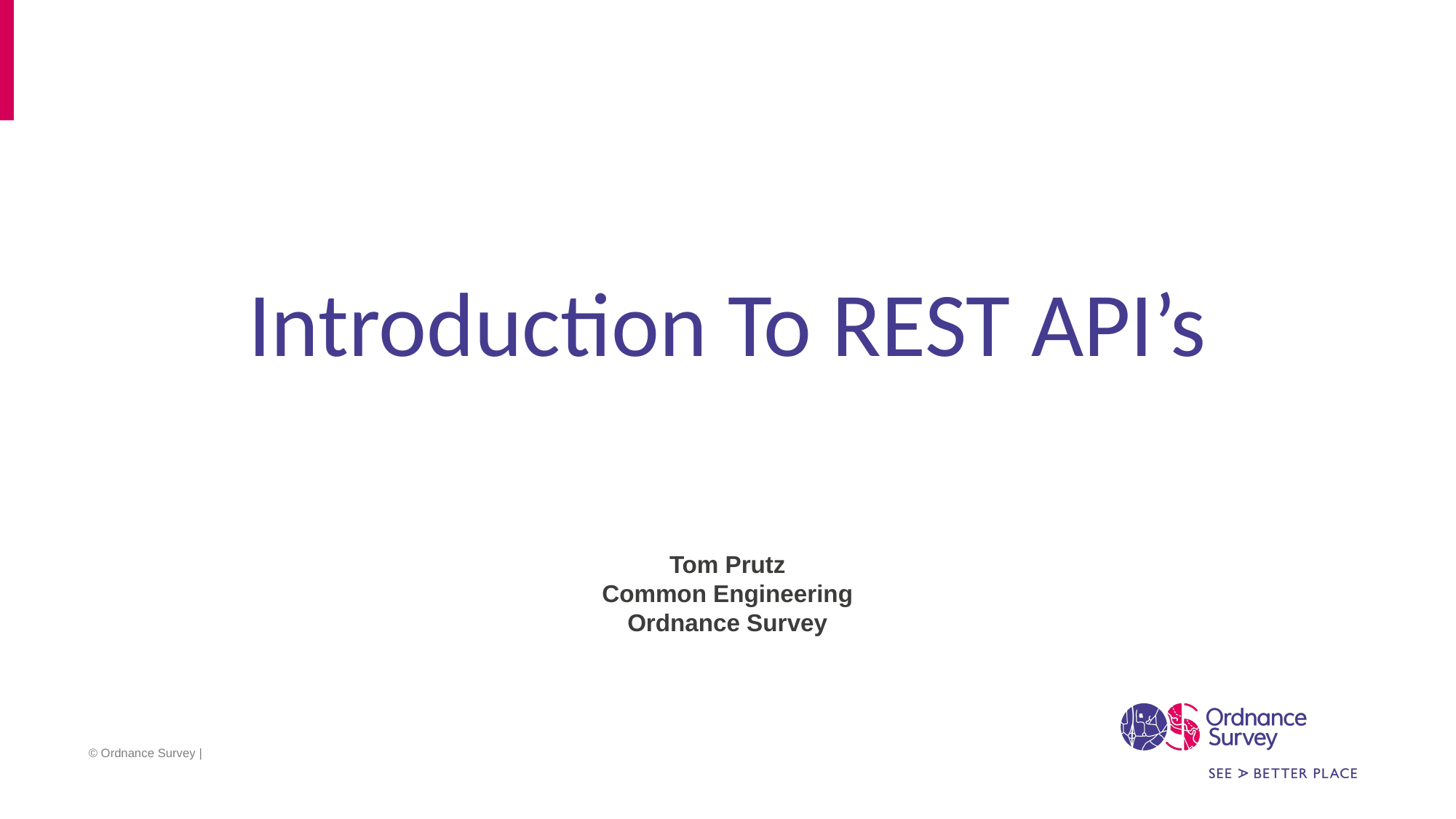

# My project

Introduction To REST API’s

Tom Prutz
Common Engineering
Ordnance Survey